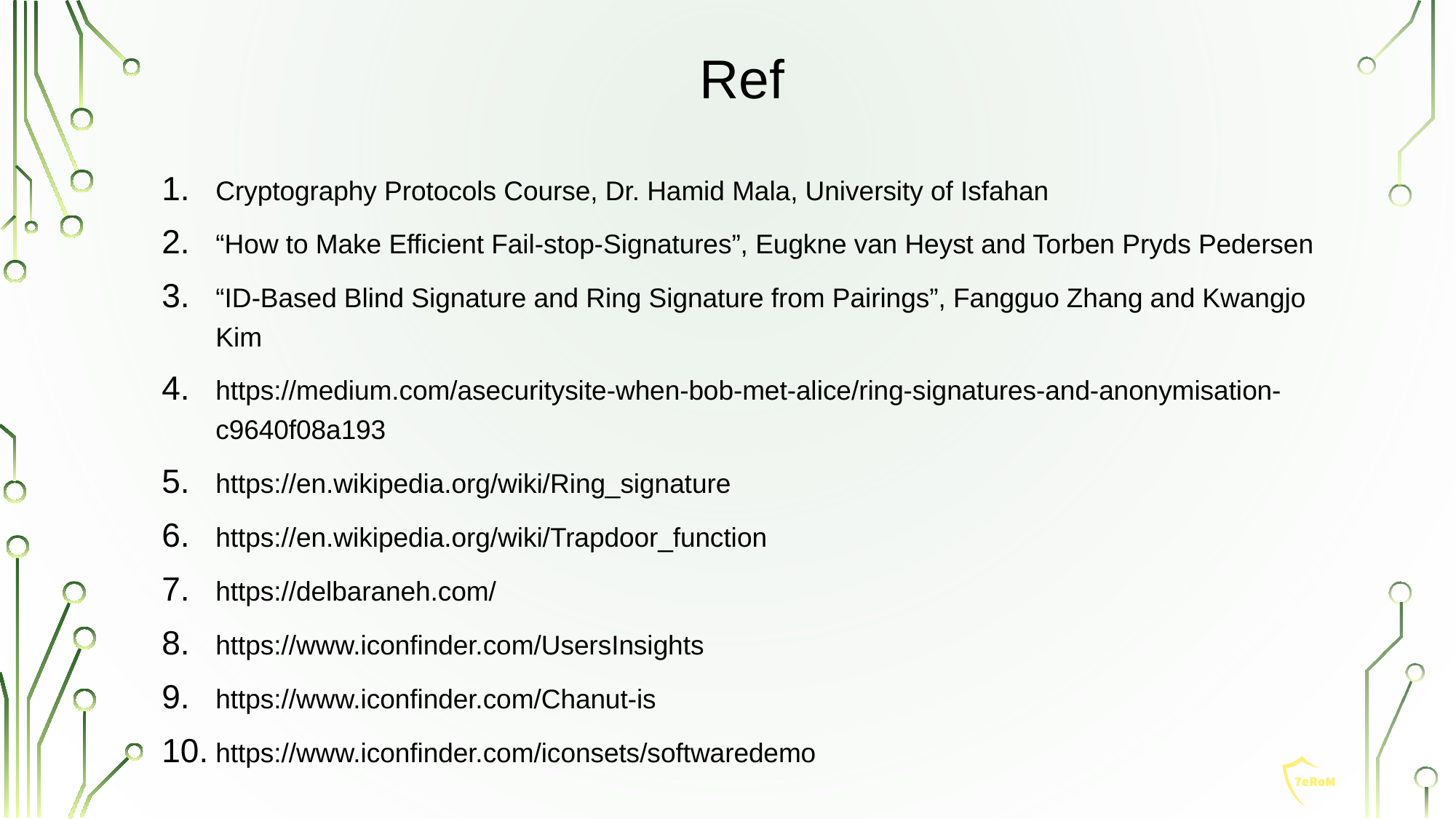

# Ref
Cryptography Protocols Course, Dr. Hamid Mala, University of Isfahan
“How to Make Efficient Fail-stop-Signatures”, Eugkne van Heyst and Torben Pryds Pedersen
“ID-Based Blind Signature and Ring Signature from Pairings”, Fangguo Zhang and Kwangjo Kim
https://medium.com/asecuritysite-when-bob-met-alice/ring-signatures-and-anonymisation-c9640f08a193
https://en.wikipedia.org/wiki/Ring_signature
https://en.wikipedia.org/wiki/Trapdoor_function
https://delbaraneh.com/
https://www.iconfinder.com/UsersInsights
https://www.iconfinder.com/Chanut-is
https://www.iconfinder.com/iconsets/softwaredemo